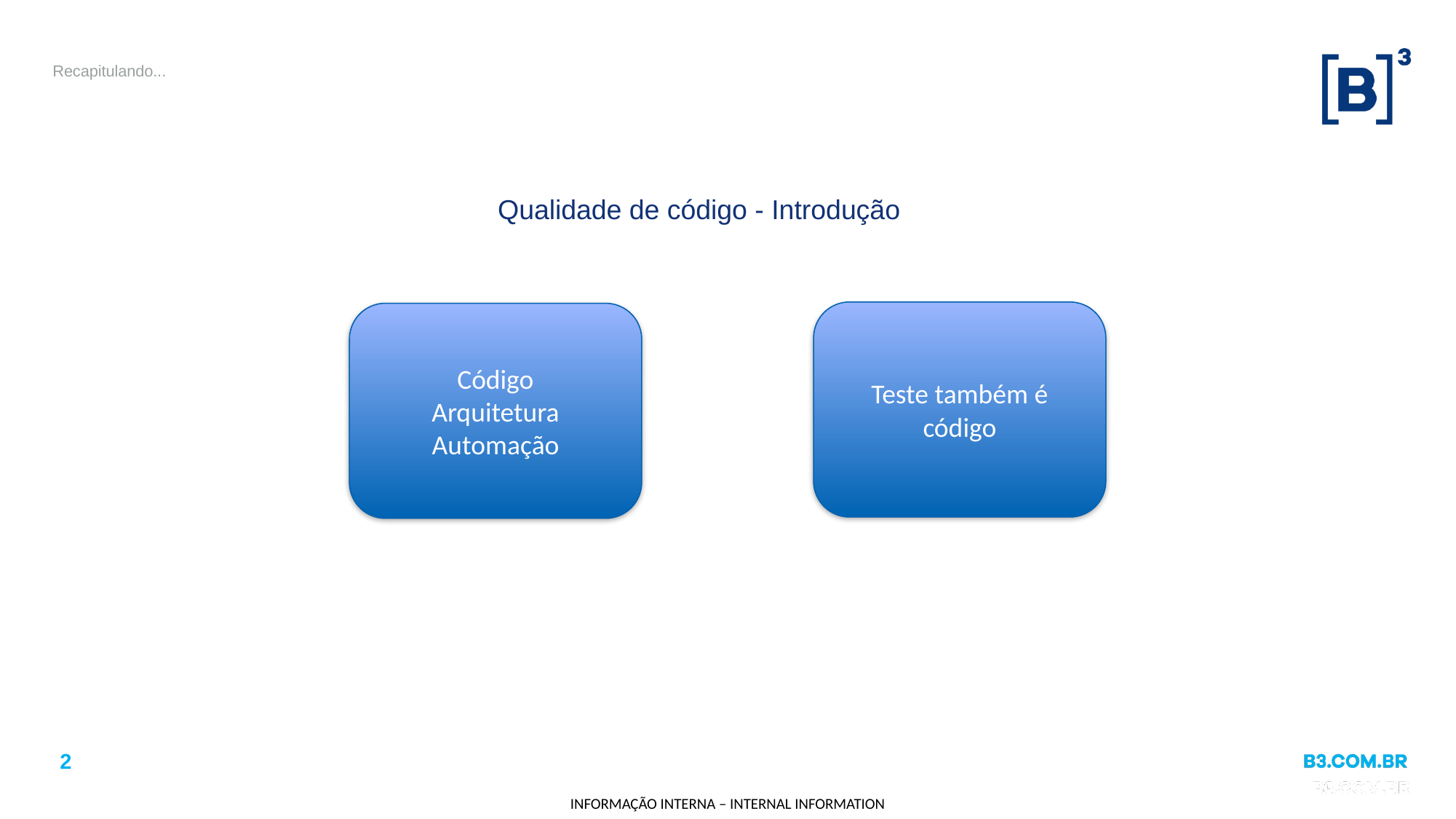

# Recapitulando...
Qualidade de código - Introdução
Teste também é código
Código
Arquitetura
Automação